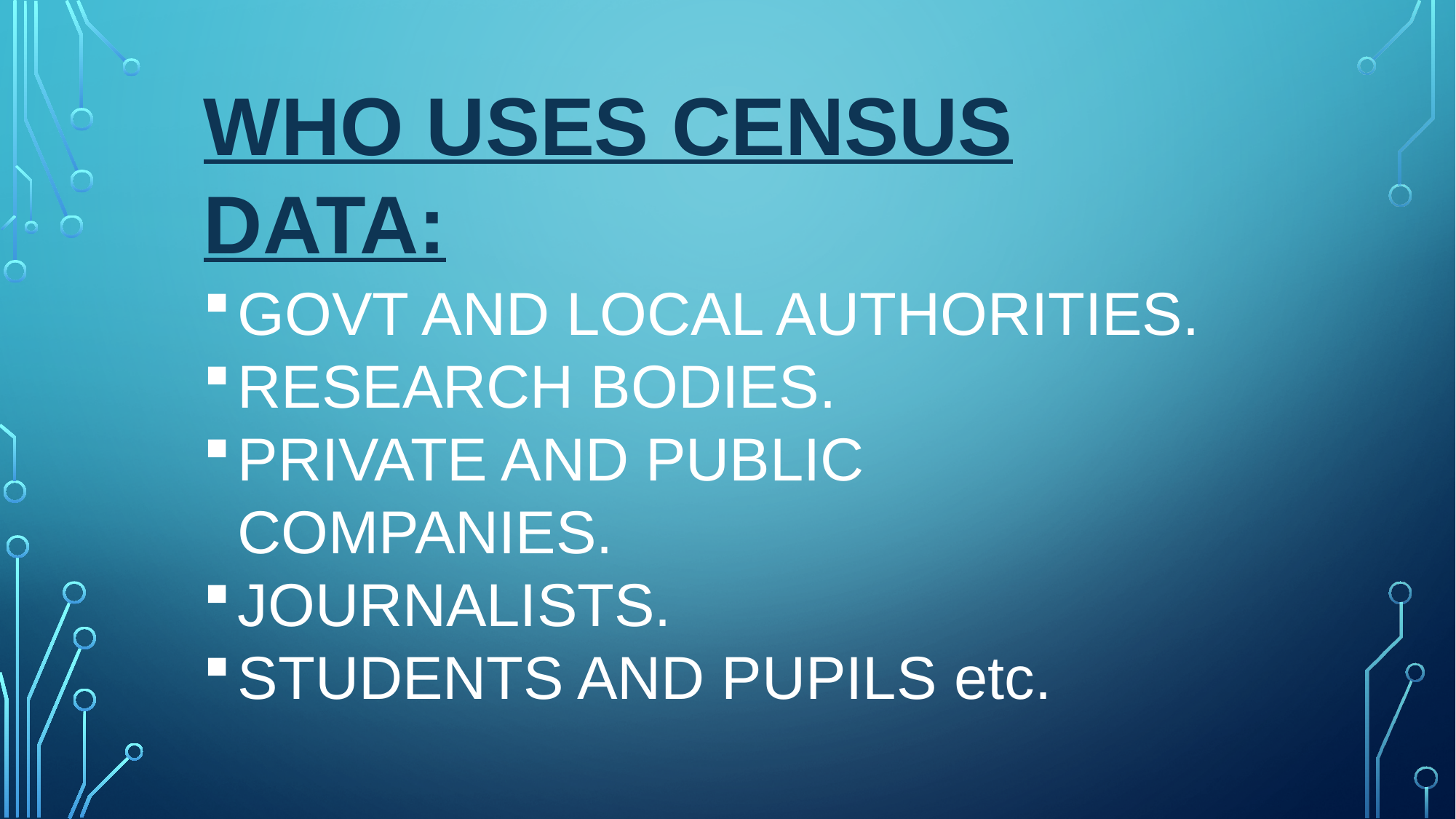

WHO USES CENSUS DATA:
GOVT AND LOCAL AUTHORITIES.
RESEARCH BODIES.
PRIVATE AND PUBLIC COMPANIES.
JOURNALISTS.
STUDENTS AND PUPILS etc.